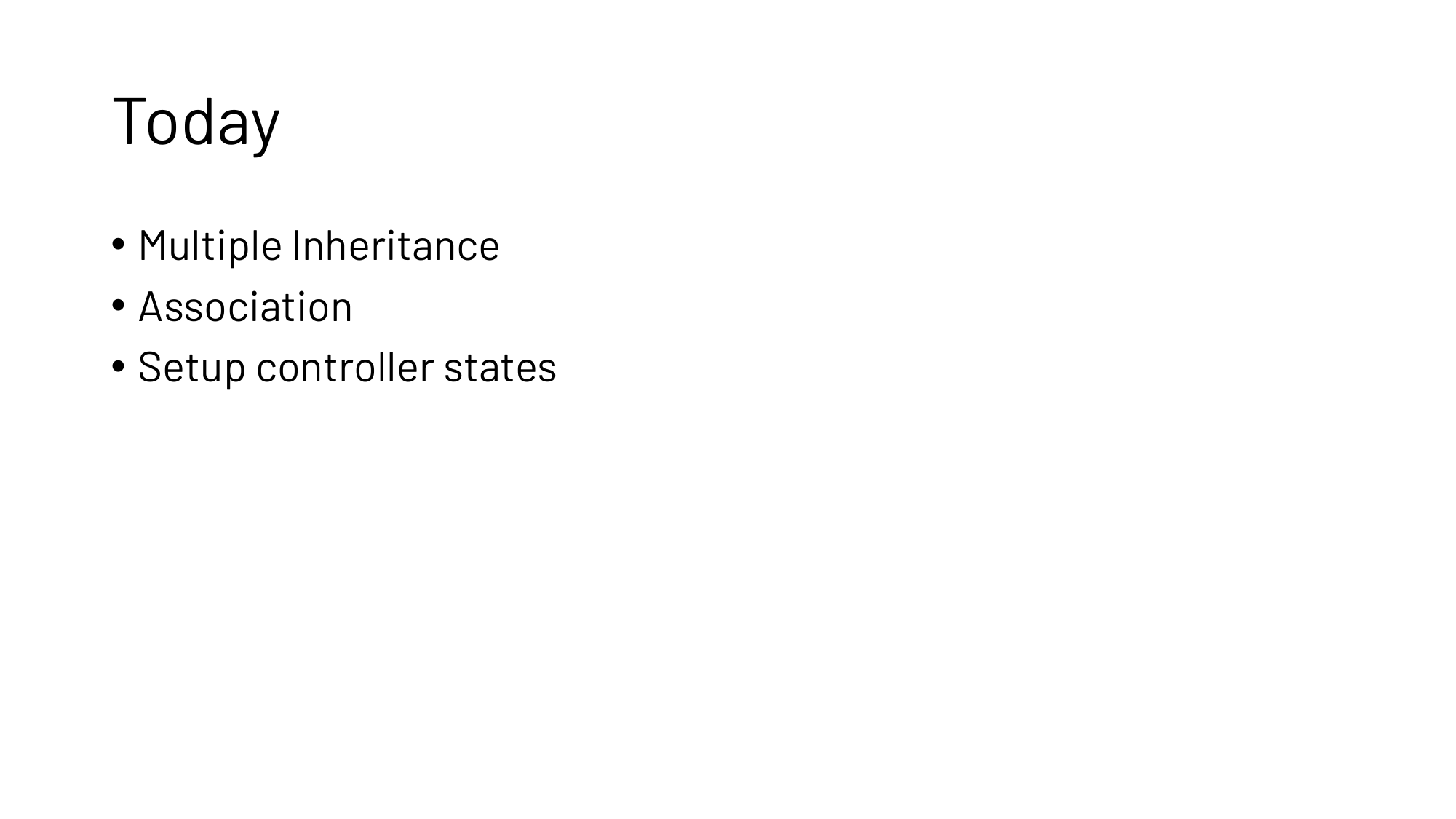

# Today
Multiple Inheritance
Association
Setup controller states